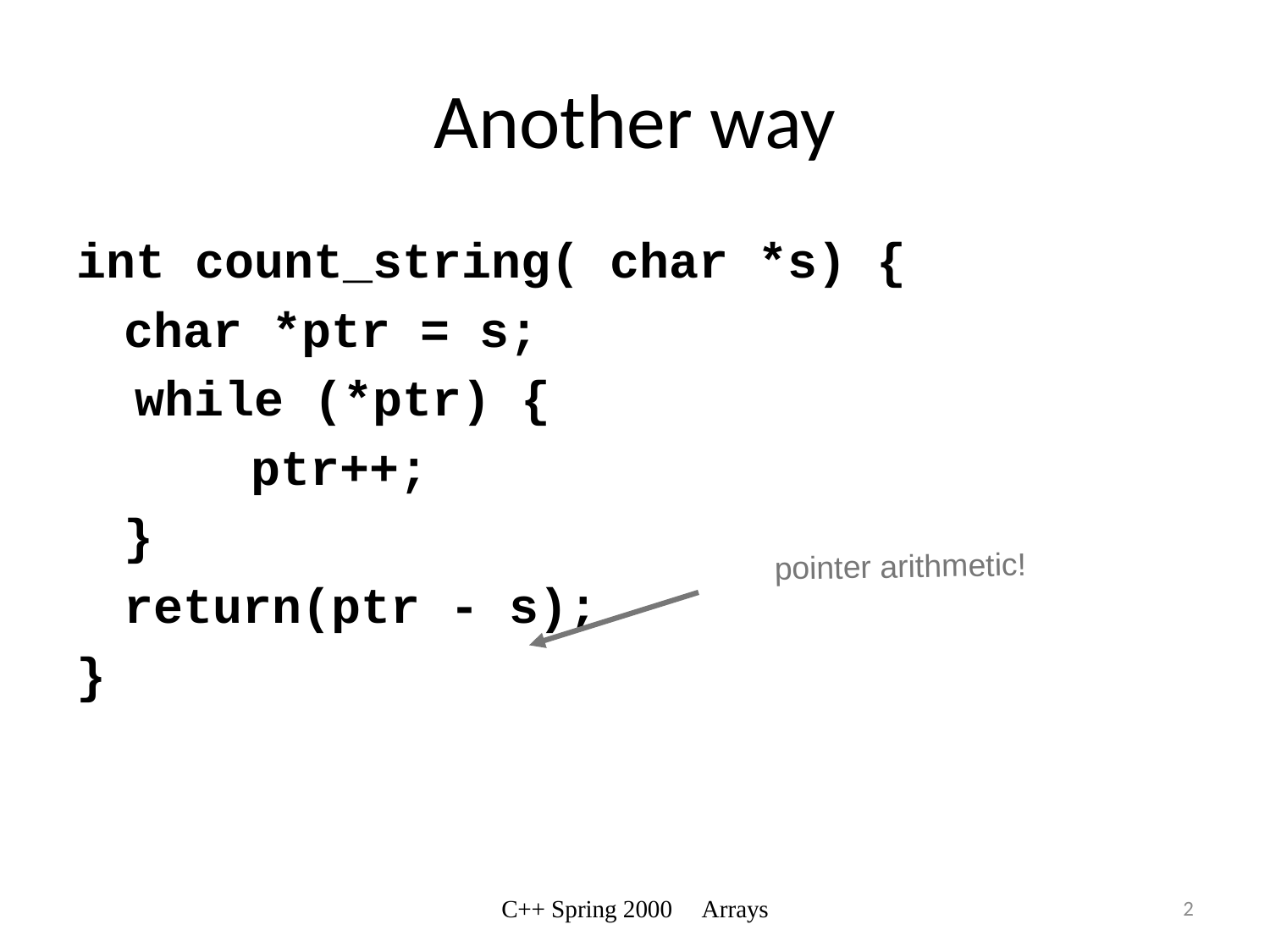

# Another way
int count_string( char *s) {
	char *ptr = s;
  while (*ptr) {
		ptr++;
	}
	return(ptr - s);
}
pointer arithmetic!

C++ Spring 2000     Arrays
2